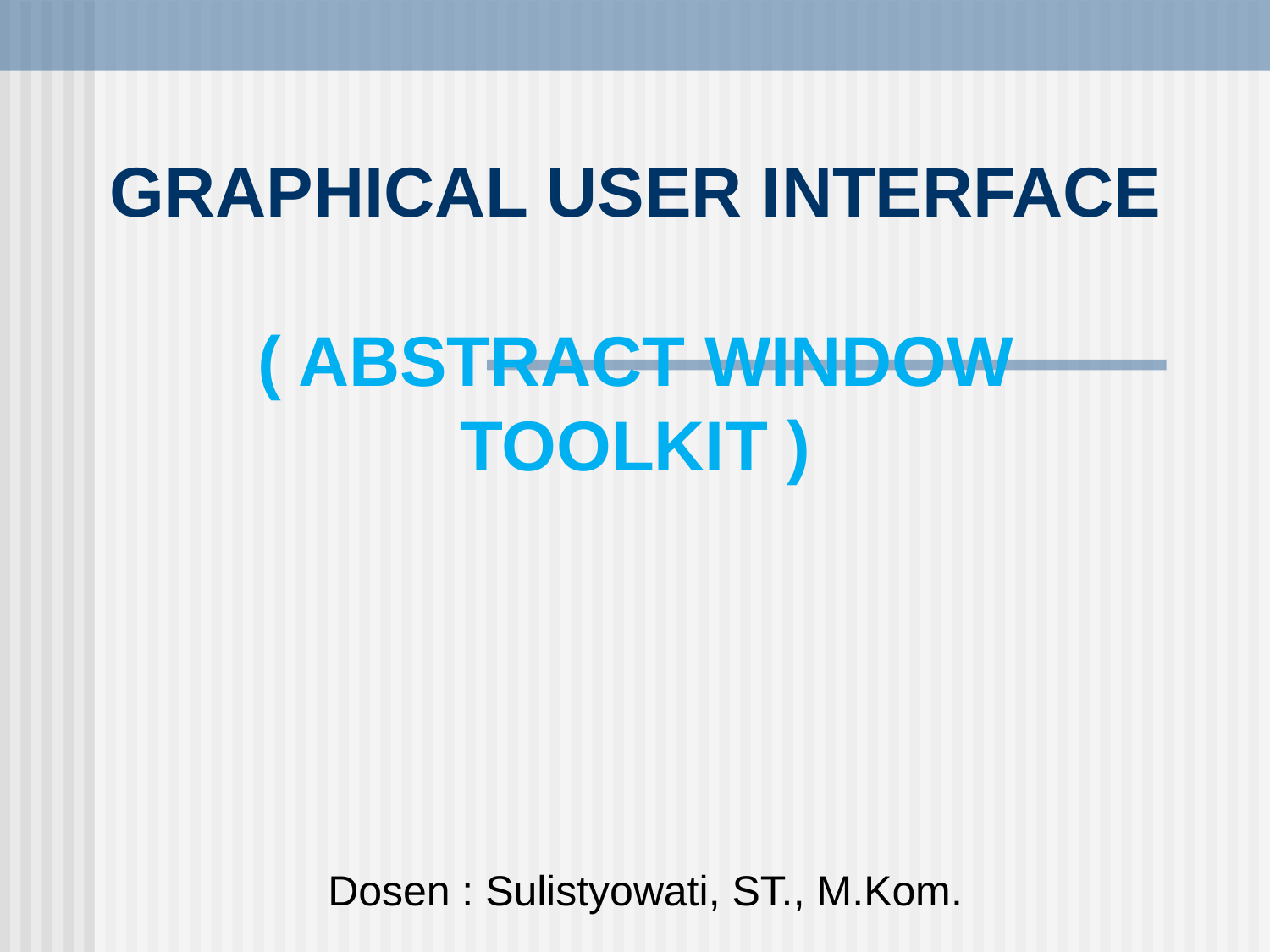

# GRAPHICAL USER INTERFACE ( ABSTRACT WINDOW TOOLKIT )
Dosen : Sulistyowati, ST., M.Kom.